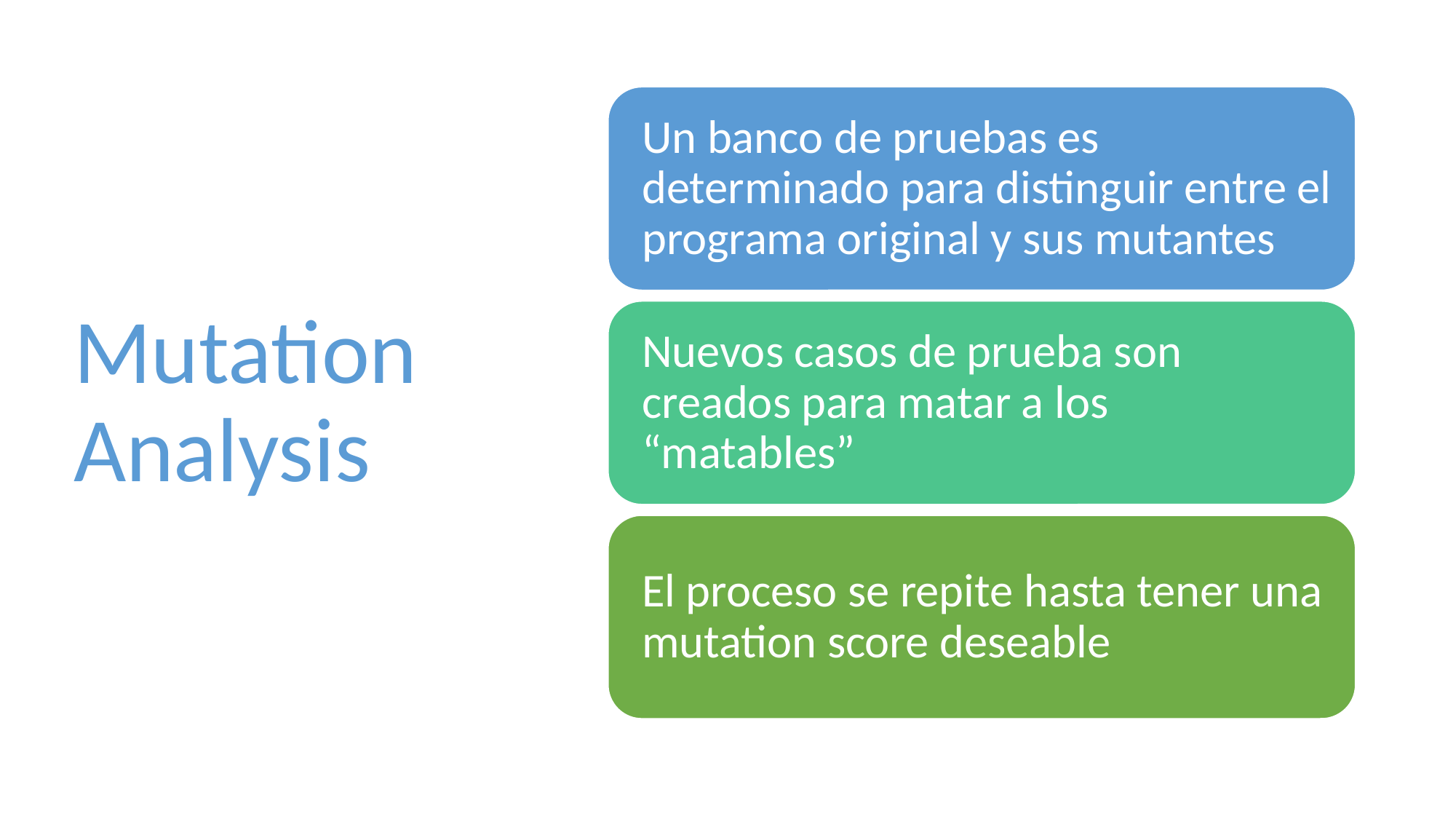

# Mutation Analysis
Un banco de pruebas es determinado para distinguir entre el programa original y sus mutantes
Nuevos casos de prueba son creados para matar a los “matables”
El proceso se repite hasta tener una mutation score deseable